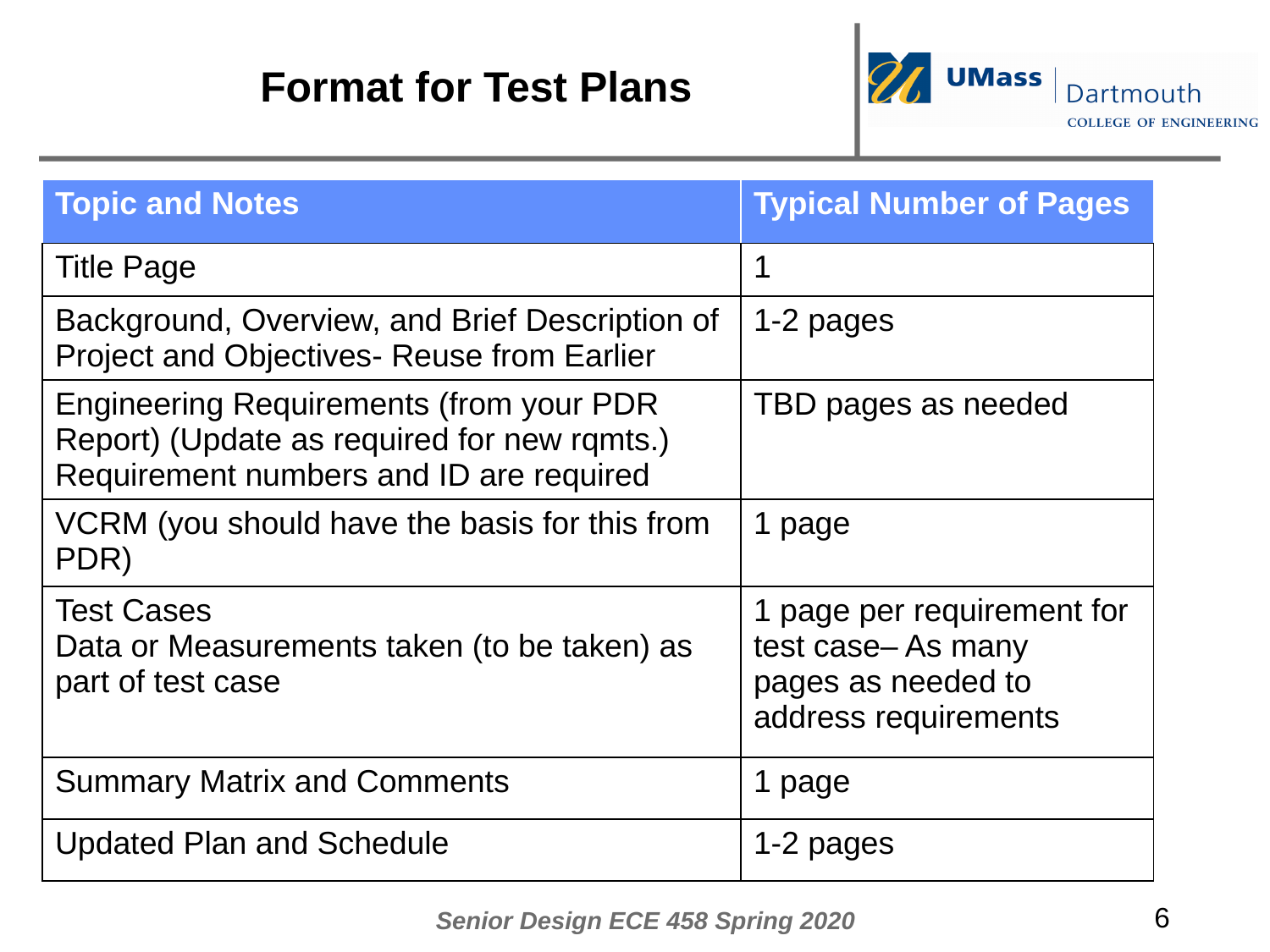

# Format for Test Plans
| Topic and Notes | Typical Number of Pages |
| --- | --- |
| Title Page | 1 |
| Background, Overview, and Brief Description of Project and Objectives- Reuse from Earlier | 1-2 pages |
| Engineering Requirements (from your PDR Report) (Update as required for new rqmts.) Requirement numbers and ID are required | TBD pages as needed |
| VCRM (you should have the basis for this from PDR) | 1 page |
| Test Cases Data or Measurements taken (to be taken) as part of test case | 1 page per requirement for test case– As many pages as needed to address requirements |
| Summary Matrix and Comments | 1 page |
| Updated Plan and Schedule | 1-2 pages |